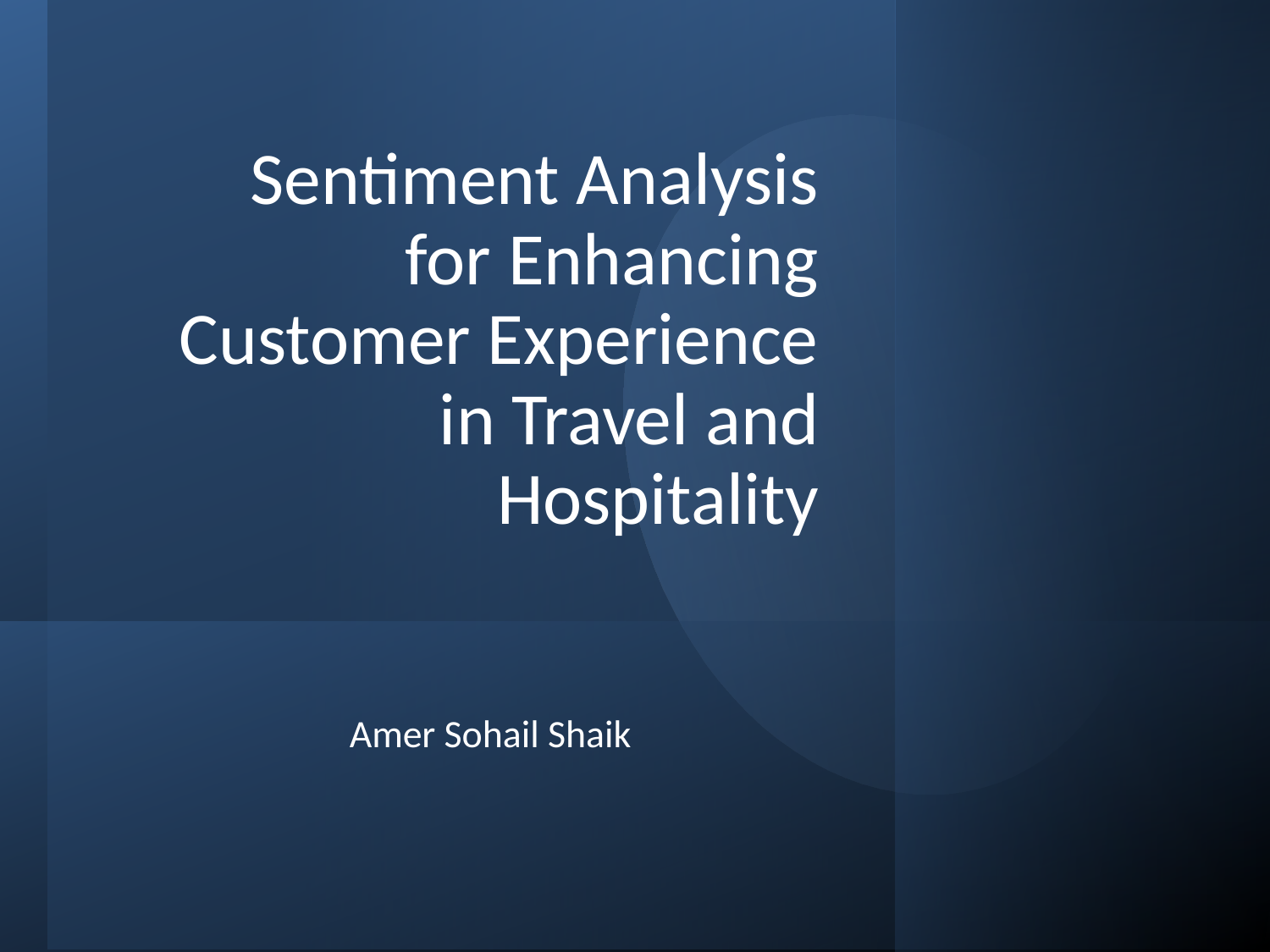

# Sentiment Analysis for Enhancing Customer Experience in Travel and Hospitality

							 Amer Sohail Shaik